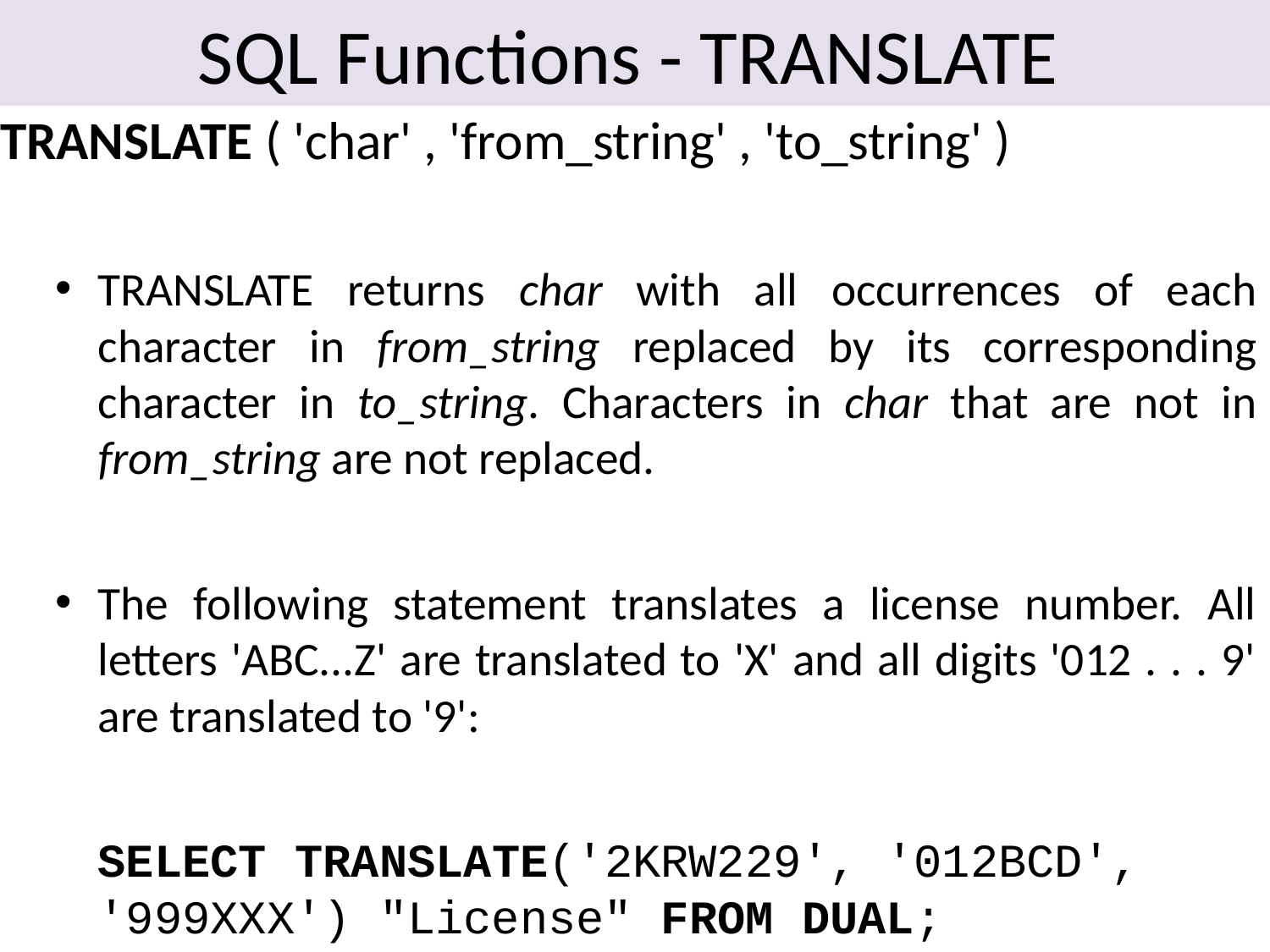

SQL Functions - TRANSLATE
TRANSLATE ( 'char' , 'from_string' , 'to_string' )

TRANSLATE returns char with all occurrences of each character in from_string replaced by its corresponding character in to_string. Characters in char that are not in from_string are not replaced.

The following statement translates a license number. All letters 'ABC...Z' are translated to 'X' and all digits '012 . . . 9' are translated to '9':

	SELECT TRANSLATE('2KRW229', '012BCD', '999XXX') "License" FROM DUAL;
143